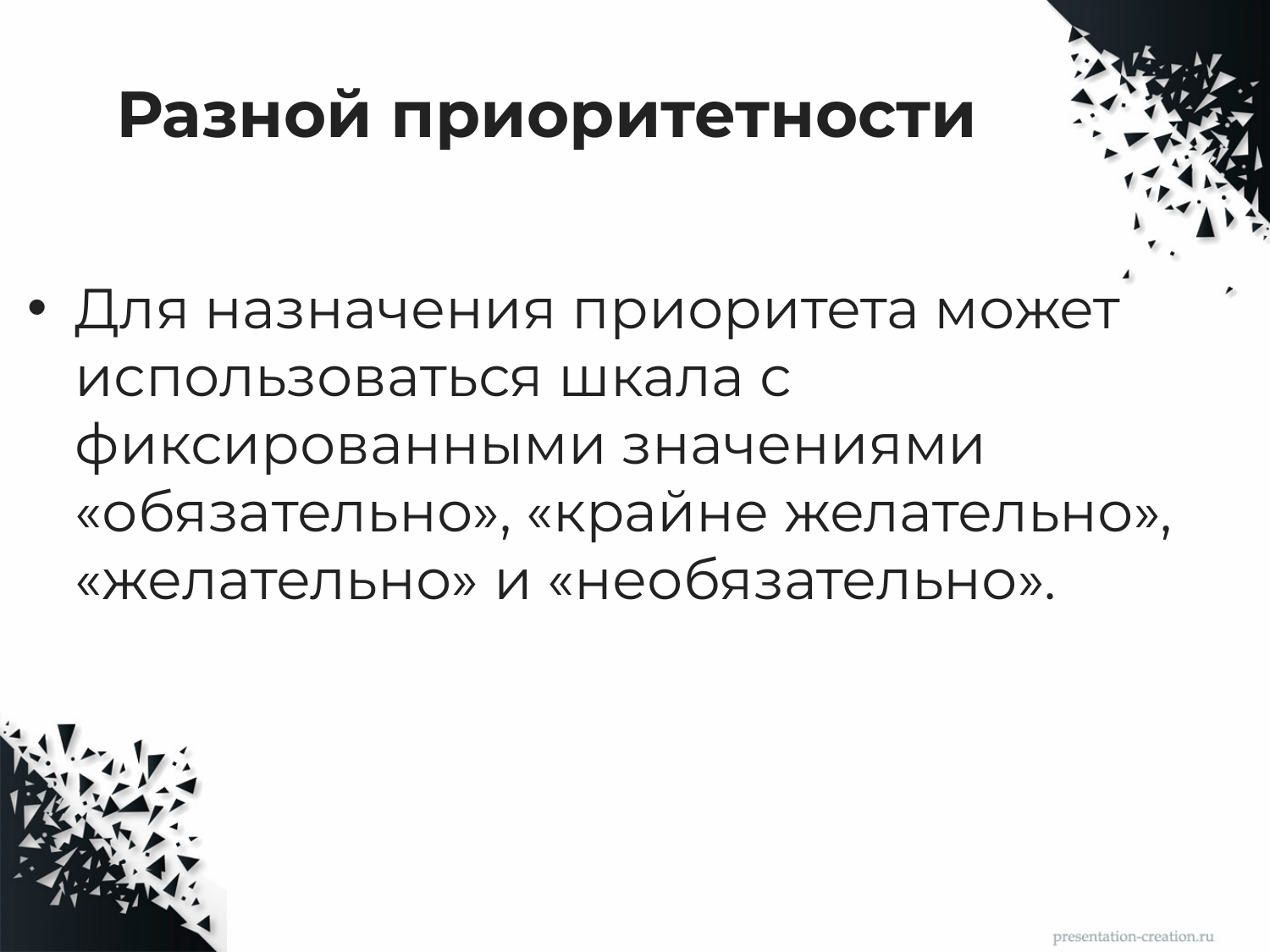

# Разной приоритетности
Для назначения приоритета может использоваться шкала с фиксированными значениями «обязательно», «крайне желательно», «желательно» и «необязательно».